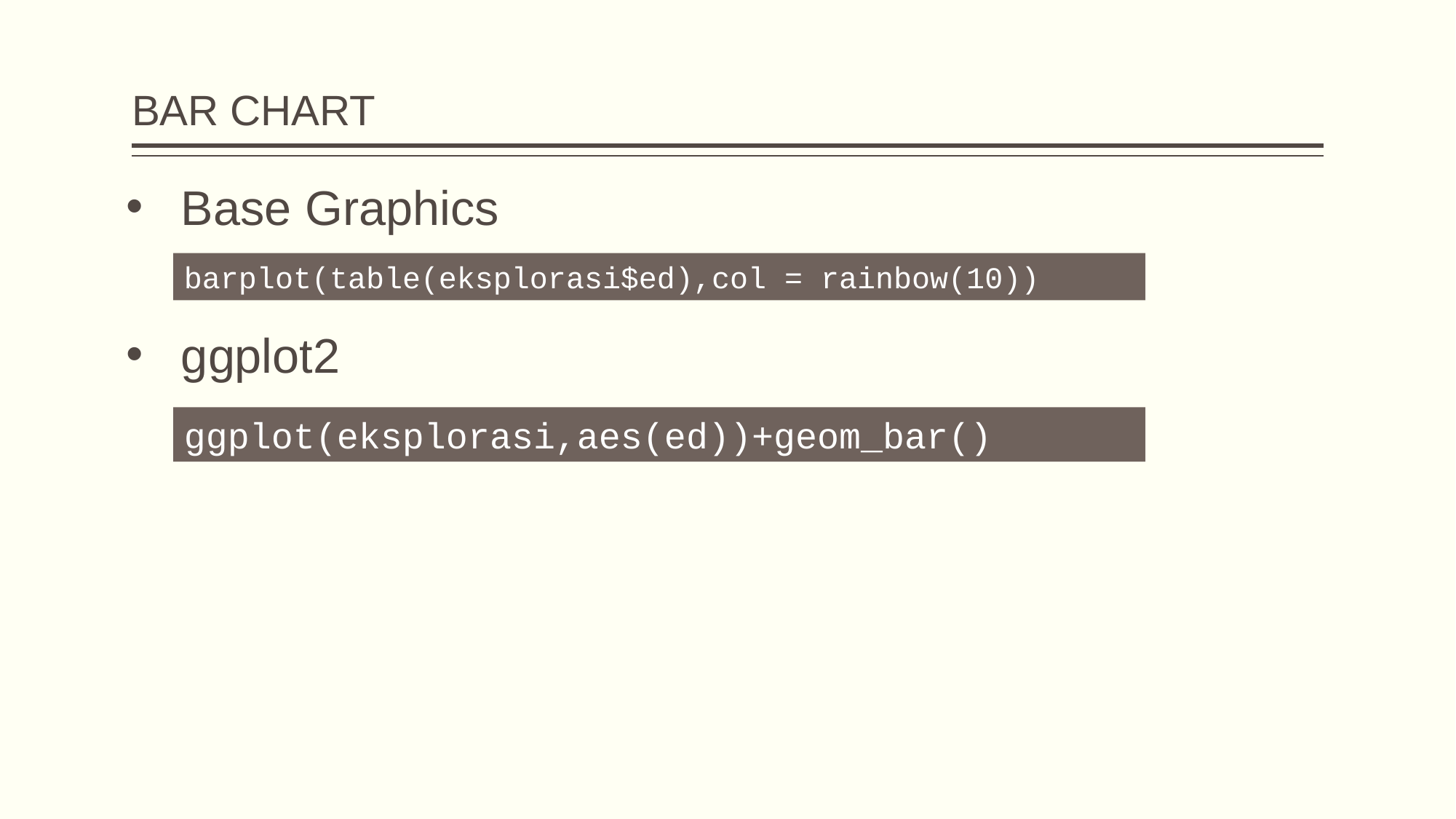

# BAR CHART
Base Graphics
barplot(table(eksplorasi$ed),col = rainbow(10))
ggplot2
ggplot(eksplorasi,aes(ed))+geom_bar()